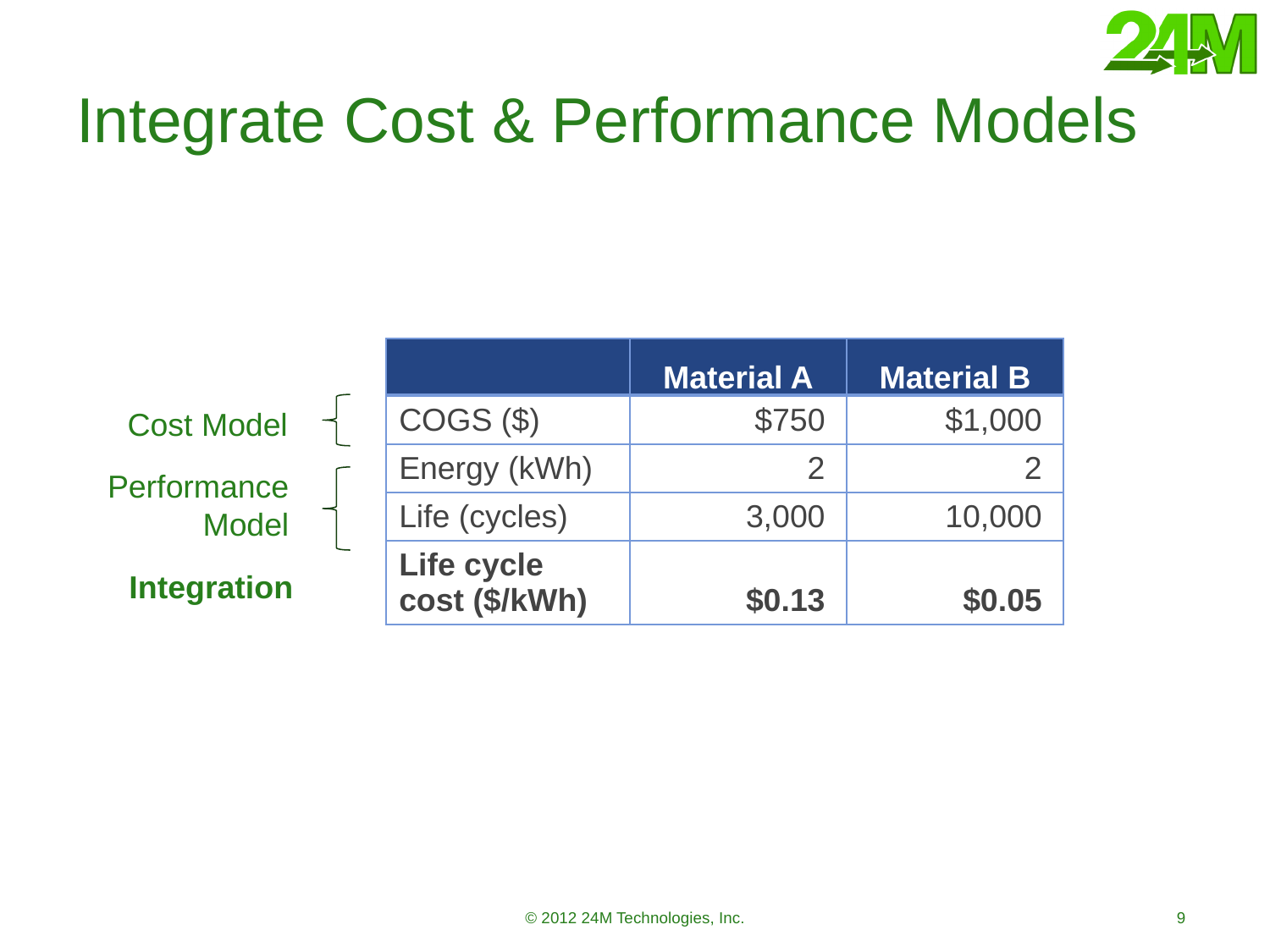

# Integrate Cost & Performance Models
|  | Material A | Material B |
| --- | --- | --- |
| COGS ($) | $750 | $1,000 |
| Energy (kWh) | 2 | 2 |
| Life (cycles) | 3,000 | 10,000 |
| Life cycle cost ($/kWh) | $0.13 | $0.05 |

Cost Model
Performance Model

Integration
© 2012 24M Technologies, Inc.
9